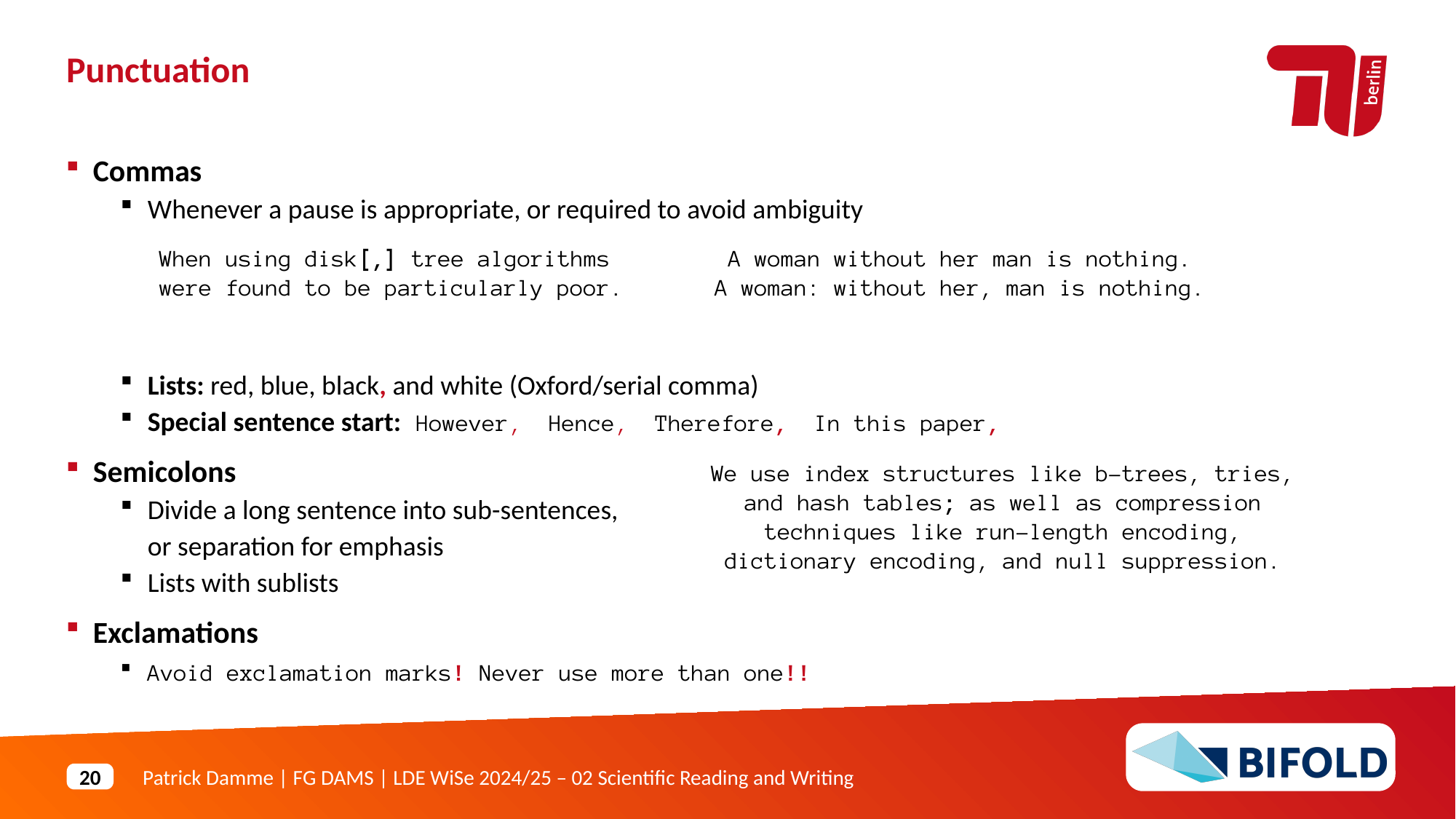

Punctuation
Commas
Whenever a pause is appropriate, or required to avoid ambiguity

Lists: red, blue, black, and white (Oxford/serial comma)
Special sentence start: However,  Hence,  Therefore,  In this paper,
Semicolons
Divide a long sentence into sub-sentences,
or separation for emphasis
Lists with sublists
Exclamations
Avoid exclamation marks! Never use more than one!!

When using disk[,] tree algorithms
were found to be particularly poor.
A woman without her man is nothing.
A woman: without her, man is nothing.
We use index structures like b-trees, tries, and hash tables; as well as compression techniques like run-length encoding, dictionary encoding, and null suppression.